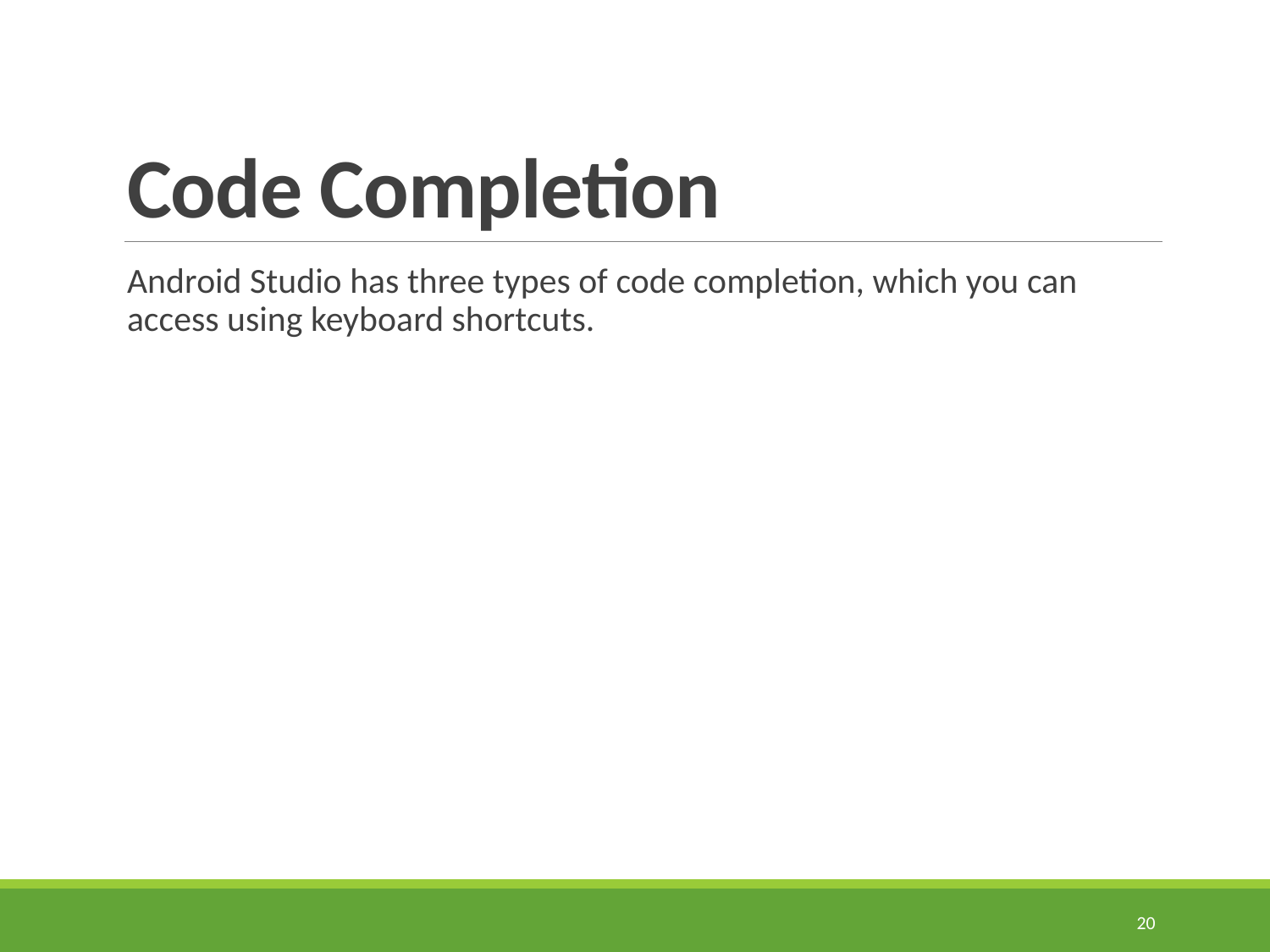

# Code Completion
Android Studio has three types of code completion, which you can access using keyboard shortcuts.
20